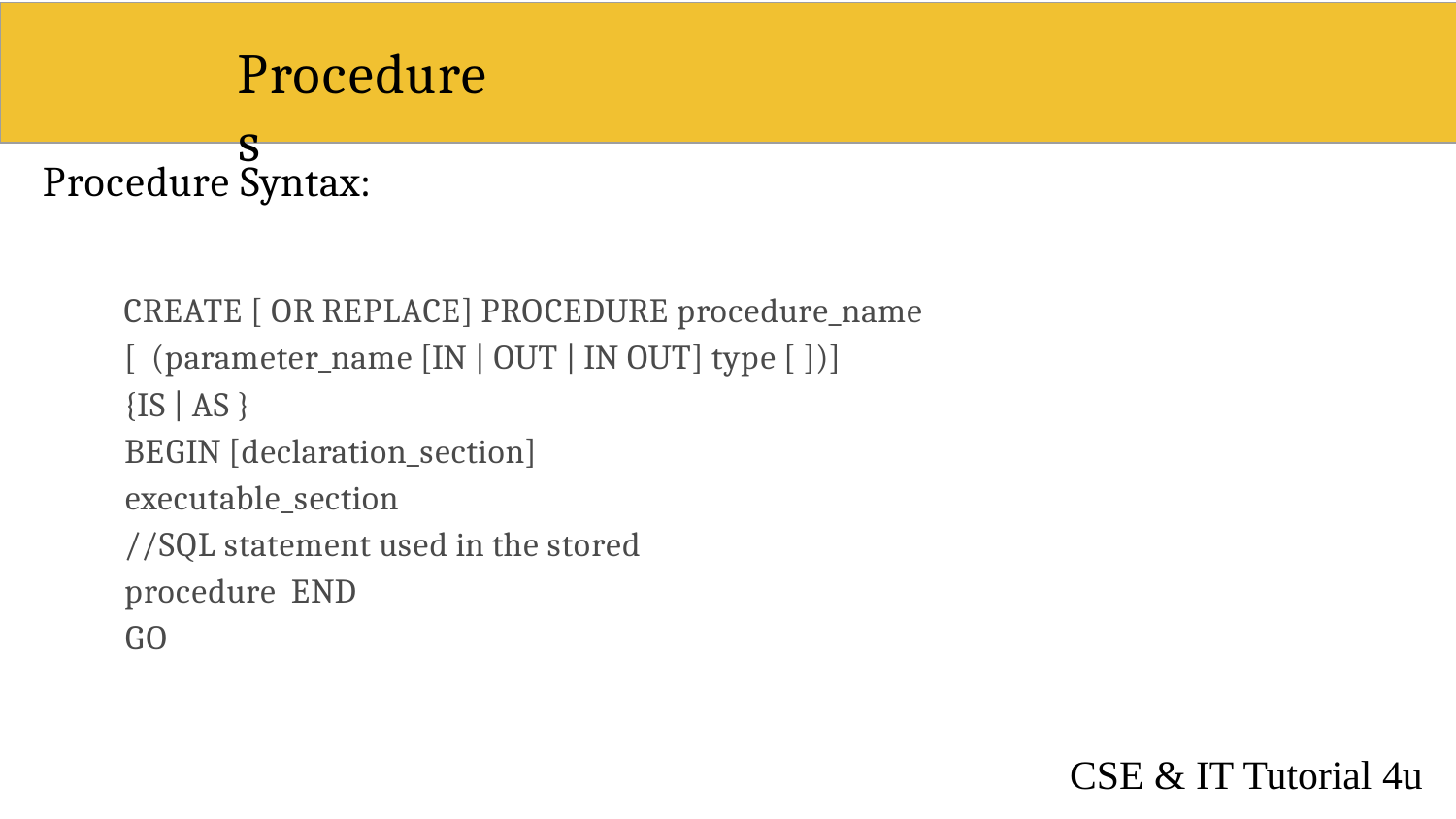

# Procedures
Procedure Syntax:

CREATE [ OR REPLACE] PROCEDURE procedure_name [  (parameter_name [IN | OUT | IN OUT] type [ ])]
{IS | AS }
BEGIN [declaration_section]  executable_section
//SQL statement used in the stored procedure  END
GO

CSE & IT Tutorial 4u